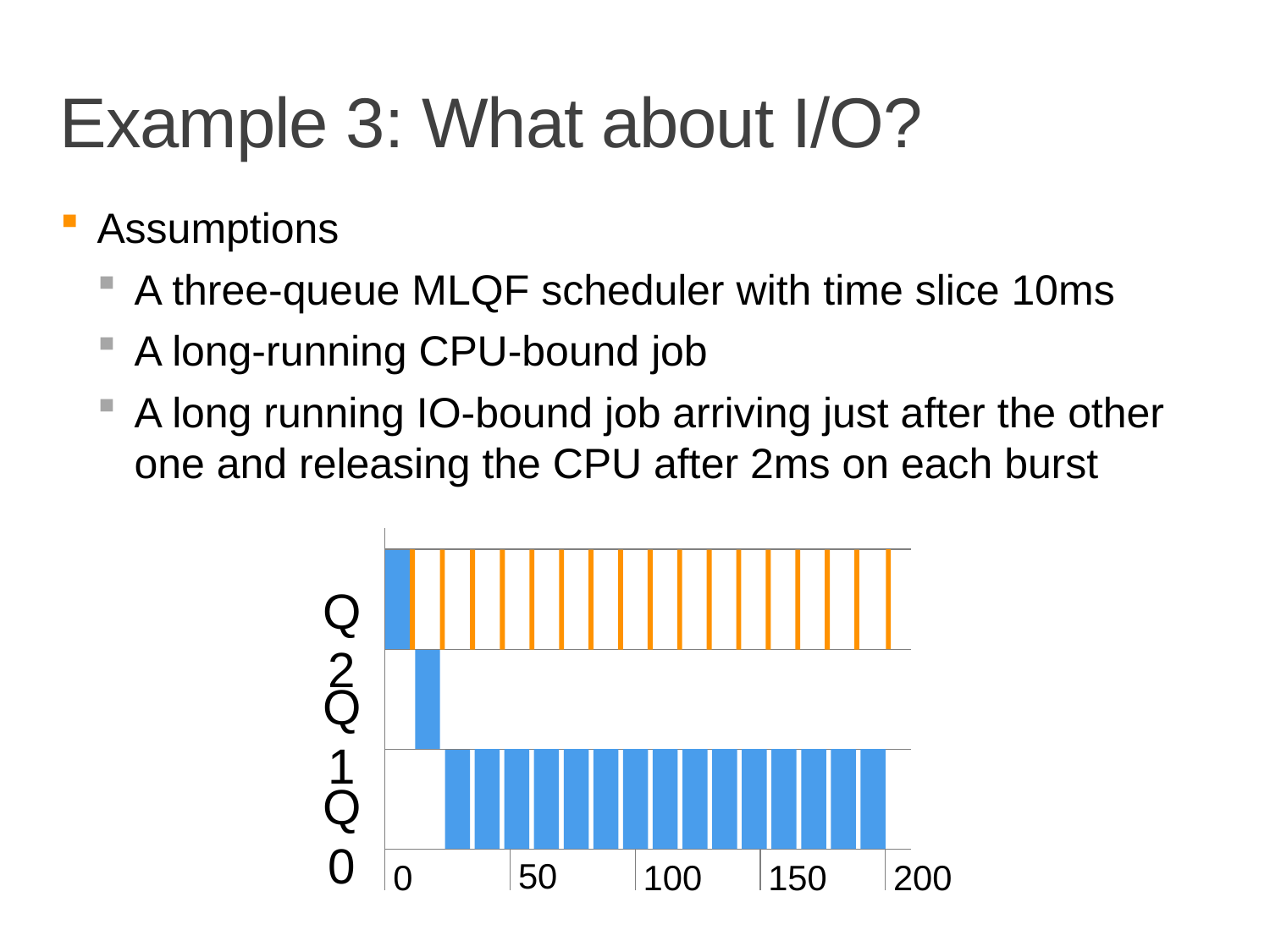

# Example 3: What about I/O?
Assumptions
A three-queue MLQF scheduler with time slice 10ms
A long-running CPU-bound job
A long running IO-bound job arriving just after the other one and releasing the CPU after 2ms on each burst
Q2
Q1
Q0
50
100
0
150
200